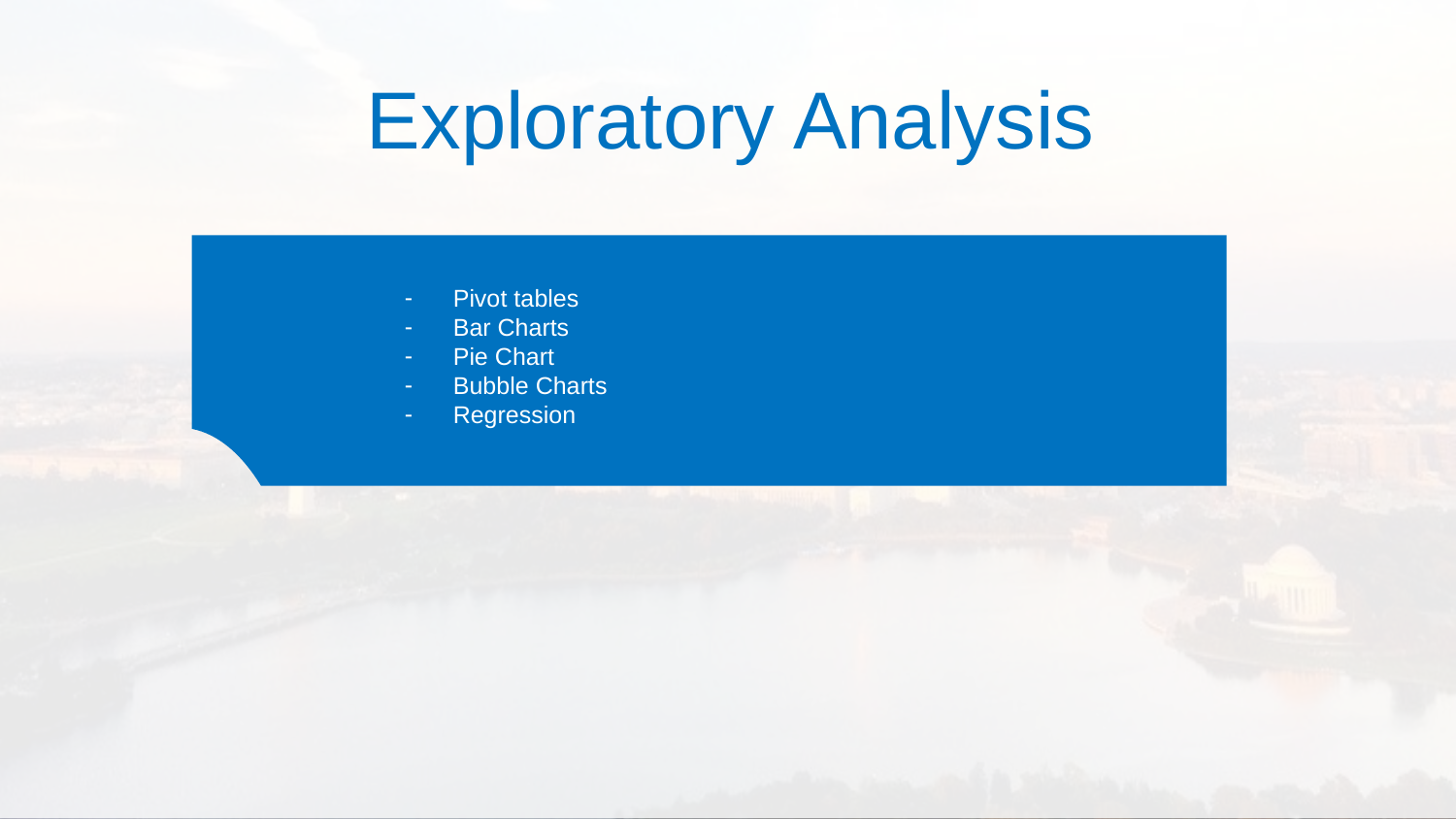

# Exploratory Analysis

Pivot tables
Bar Charts
Pie Chart
Bubble Charts
Regression